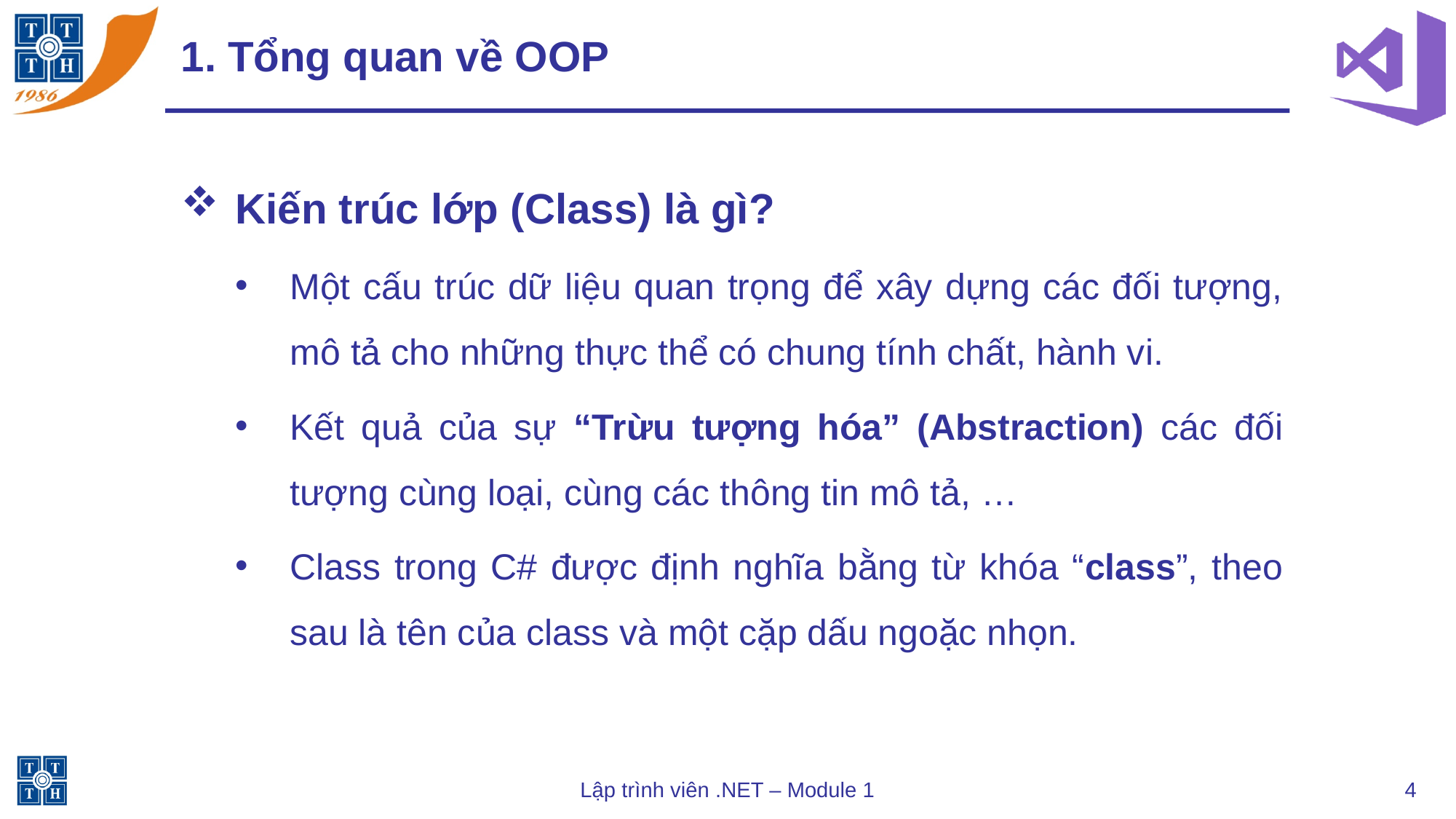

# 1. Tổng quan về OOP
Kiến trúc lớp (Class) là gì?
Một cấu trúc dữ liệu quan trọng để xây dựng các đối tượng, mô tả cho những thực thể có chung tính chất, hành vi.
Kết quả của sự “Trừu tượng hóa” (Abstraction) các đối tượng cùng loại, cùng các thông tin mô tả, …
Class trong C# được định nghĩa bằng từ khóa “class”, theo sau là tên của class và một cặp dấu ngoặc nhọn.